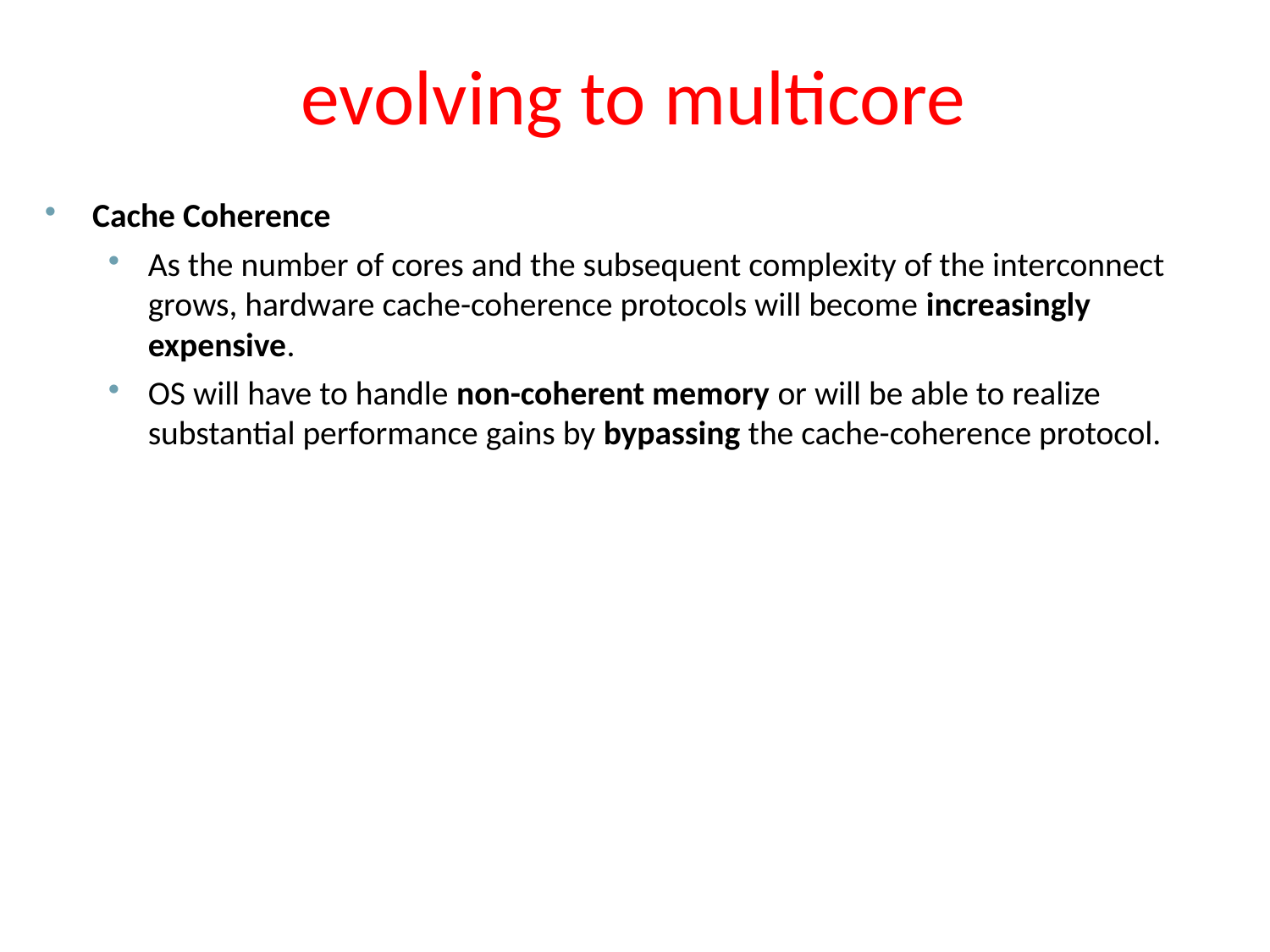

# evolving to multicore
Cache Coherence
As the number of cores and the subsequent complexity of the interconnect grows, hardware cache-coherence protocols will become increasingly expensive.
OS will have to handle non-coherent memory or will be able to realize substantial performance gains by bypassing the cache-coherence protocol.